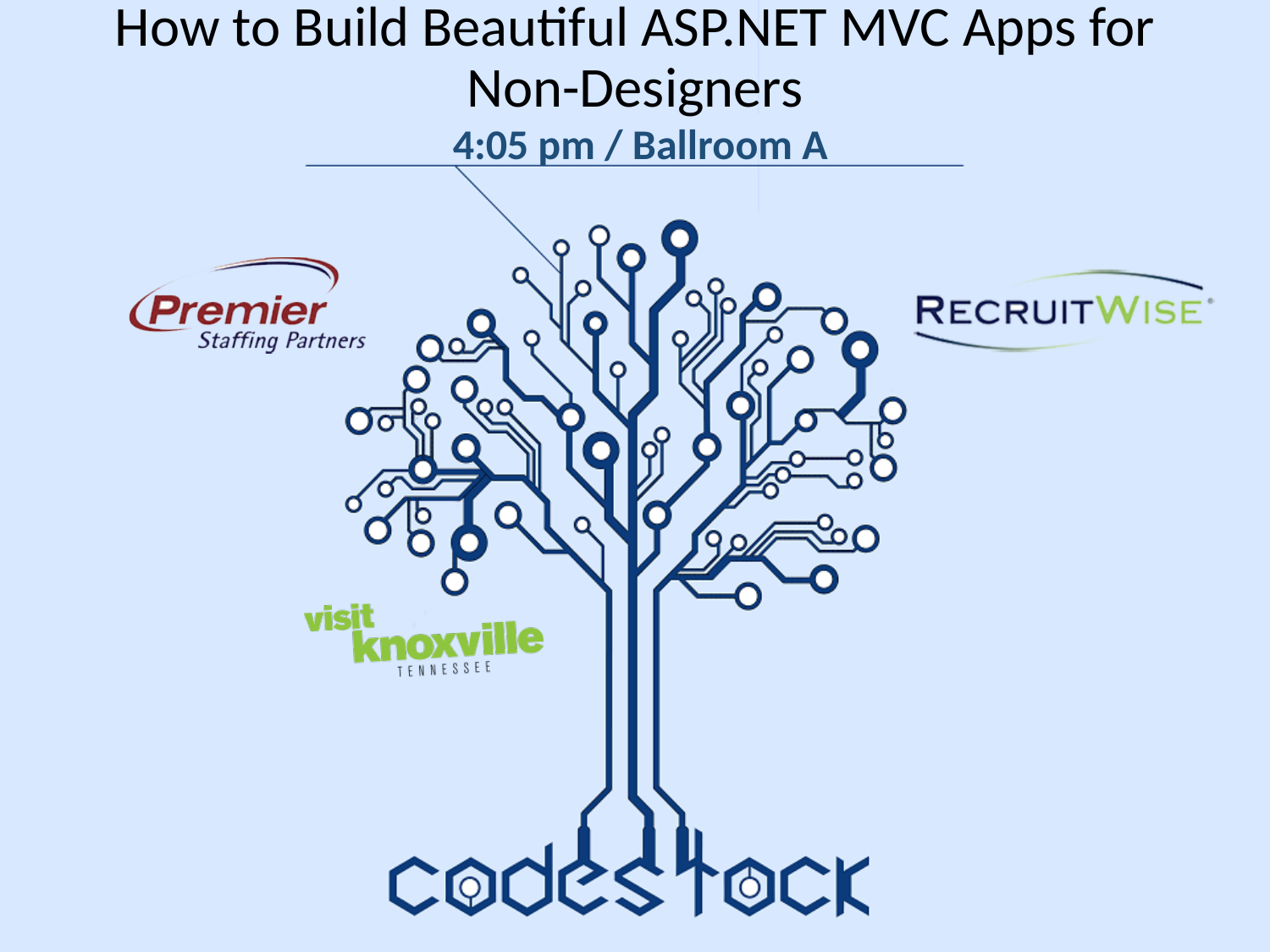

# How to Build Beautiful ASP.NET MVC Apps for Non-Designers
4:05 pm / Ballroom A